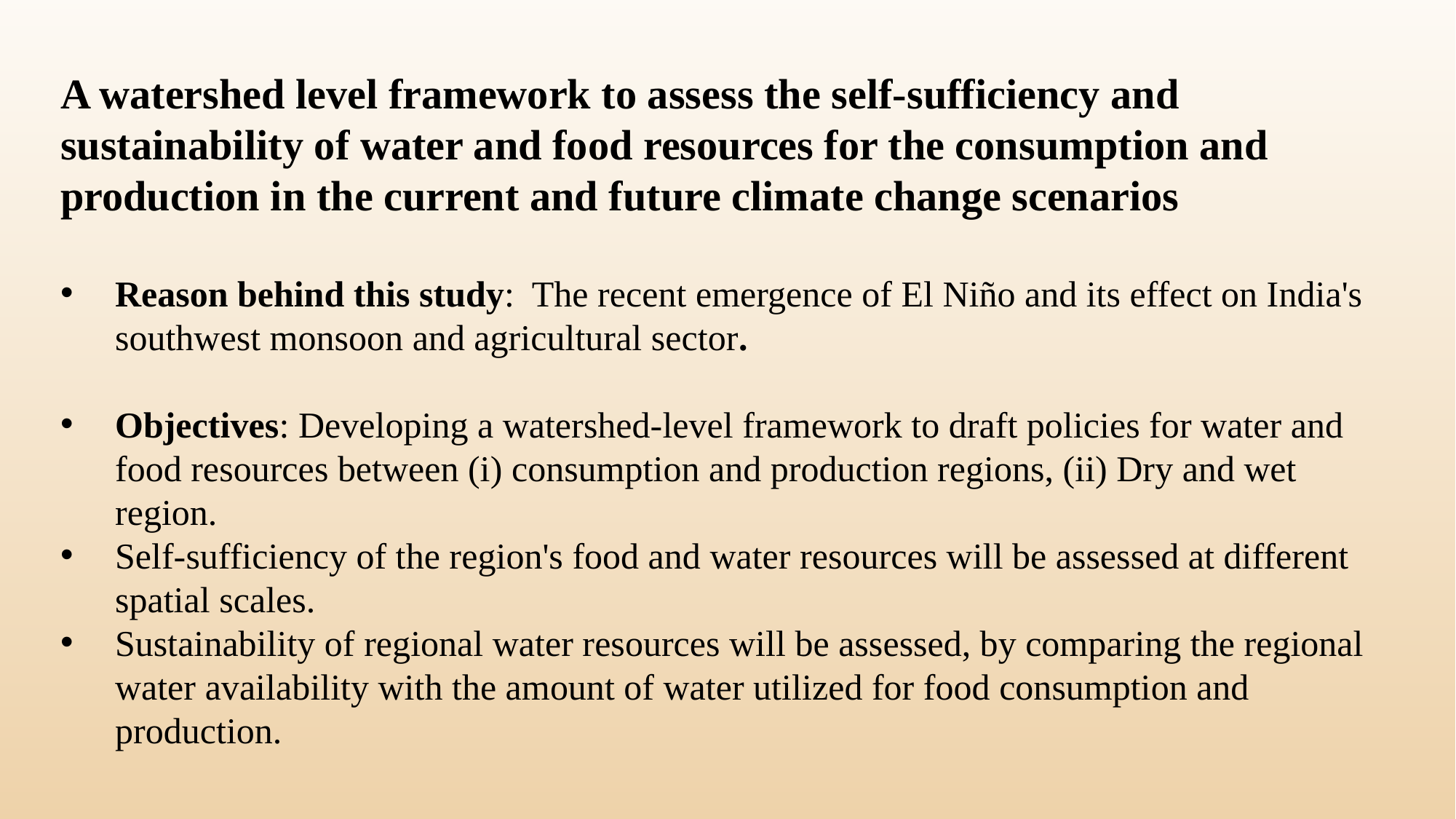

A watershed level framework to assess the self-sufficiency and sustainability of water and food resources for the consumption and production in the current and future climate change scenarios

Reason behind this study:  The recent emergence of El Niño and its effect on India's southwest monsoon and agricultural sector.

Objectives: Developing a watershed-level framework to draft policies for water and food resources between (i) consumption and production regions, (ii) Dry and wet region.
Self-sufficiency of the region's food and water resources will be assessed at different spatial scales.
Sustainability of regional water resources will be assessed, by comparing the regional water availability with the amount of water utilized for food consumption and production.
27